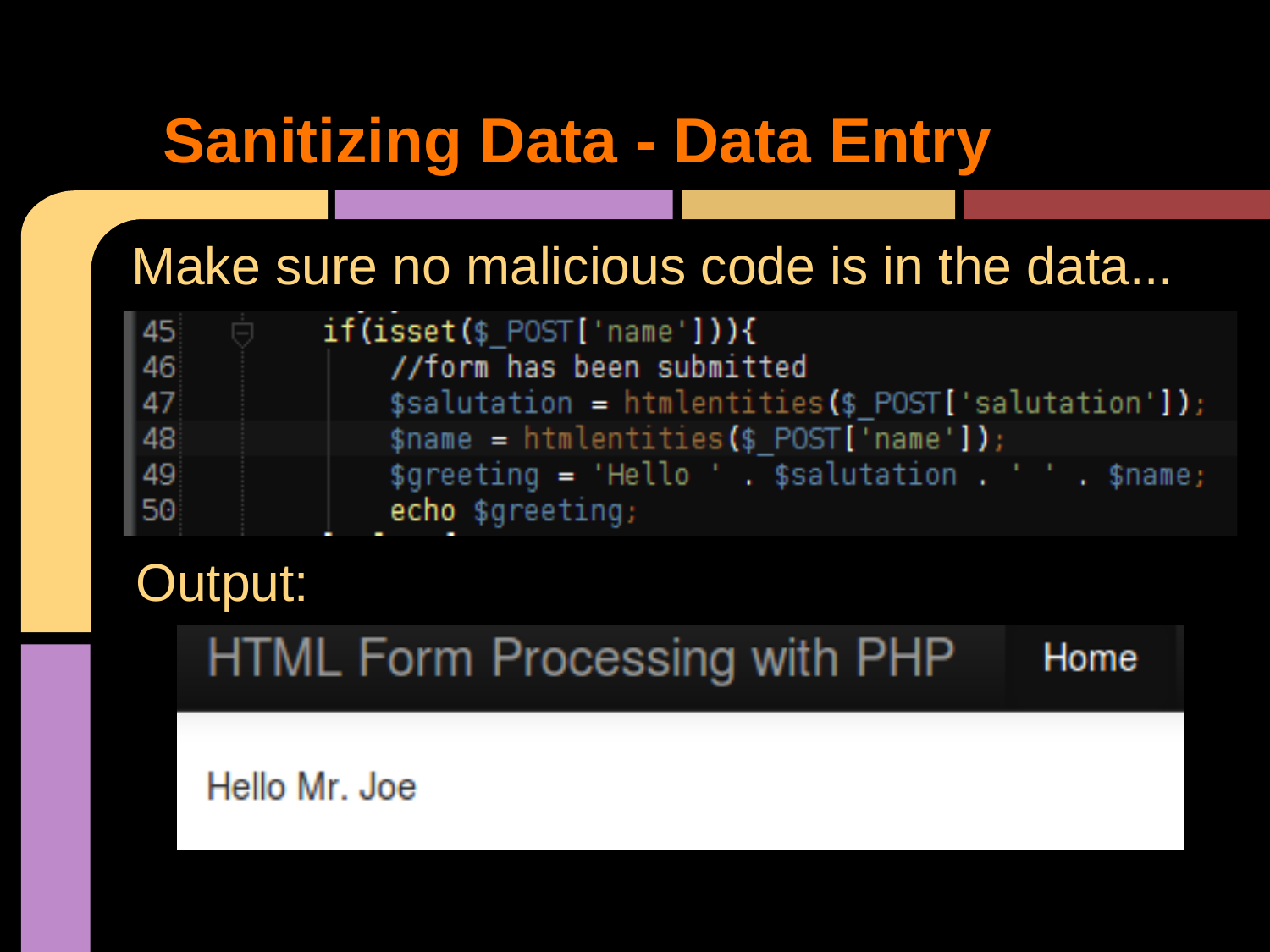

# Sanitizing Data - Data Entry
Make sure no malicious code is in the data...

Output: